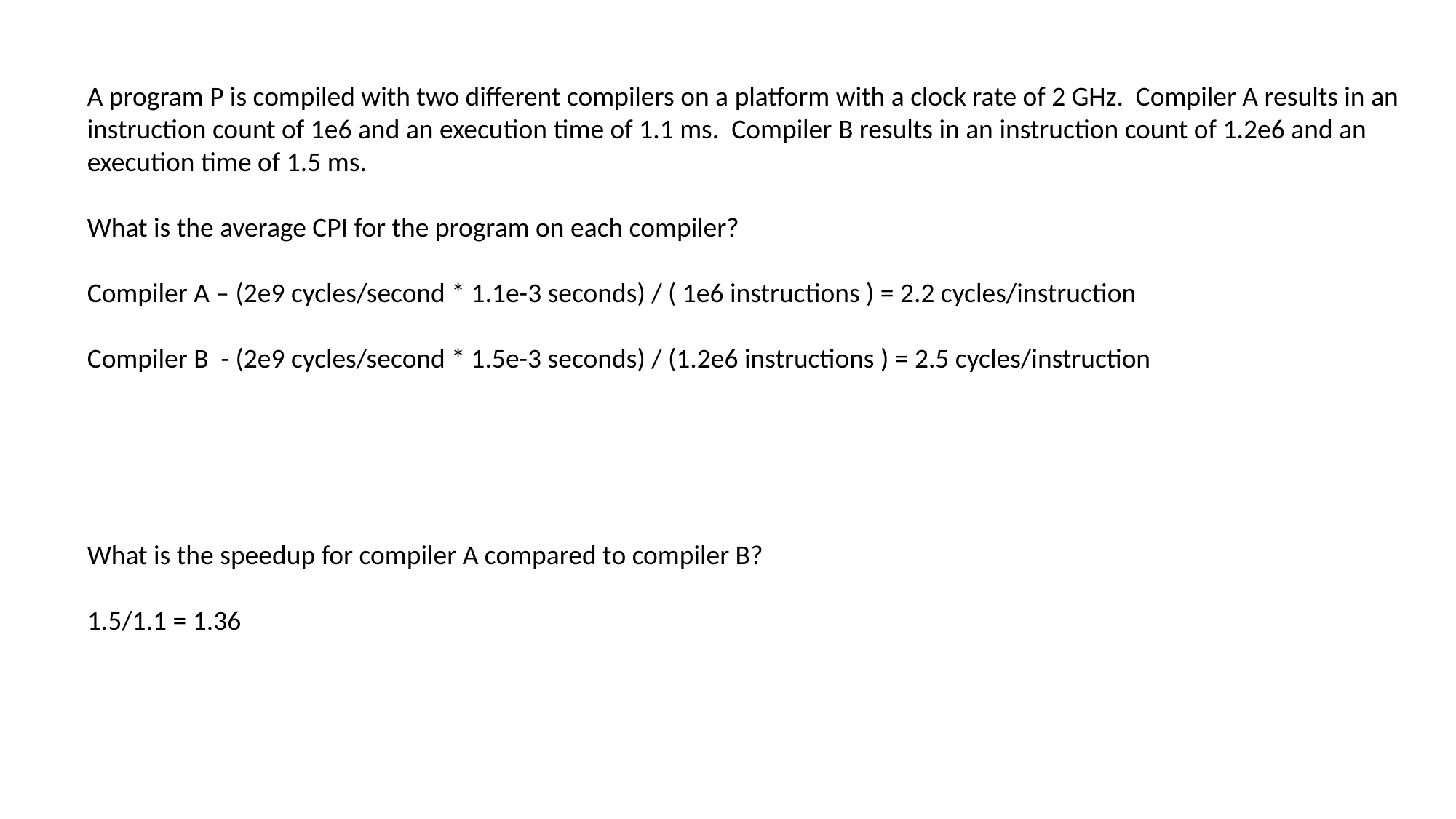

A program P is compiled with two different compilers on a platform with a clock rate of 2 GHz.  Compiler A results in an instruction count of 1e6 and an execution time of 1.1 ms.  Compiler B results in an instruction count of 1.2e6 and an execution time of 1.5 ms.

What is the average CPI for the program on each compiler?

Compiler A – (2e9 cycles/second * 1.1e-3 seconds) / ( 1e6 instructions ) = 2.2 cycles/instruction

Compiler B  - (2e9 cycles/second * 1.5e-3 seconds) / (1.2e6 instructions ) = 2.5 cycles/instruction

What is the speedup for compiler A compared to compiler B?

1.5/1.1 = 1.36